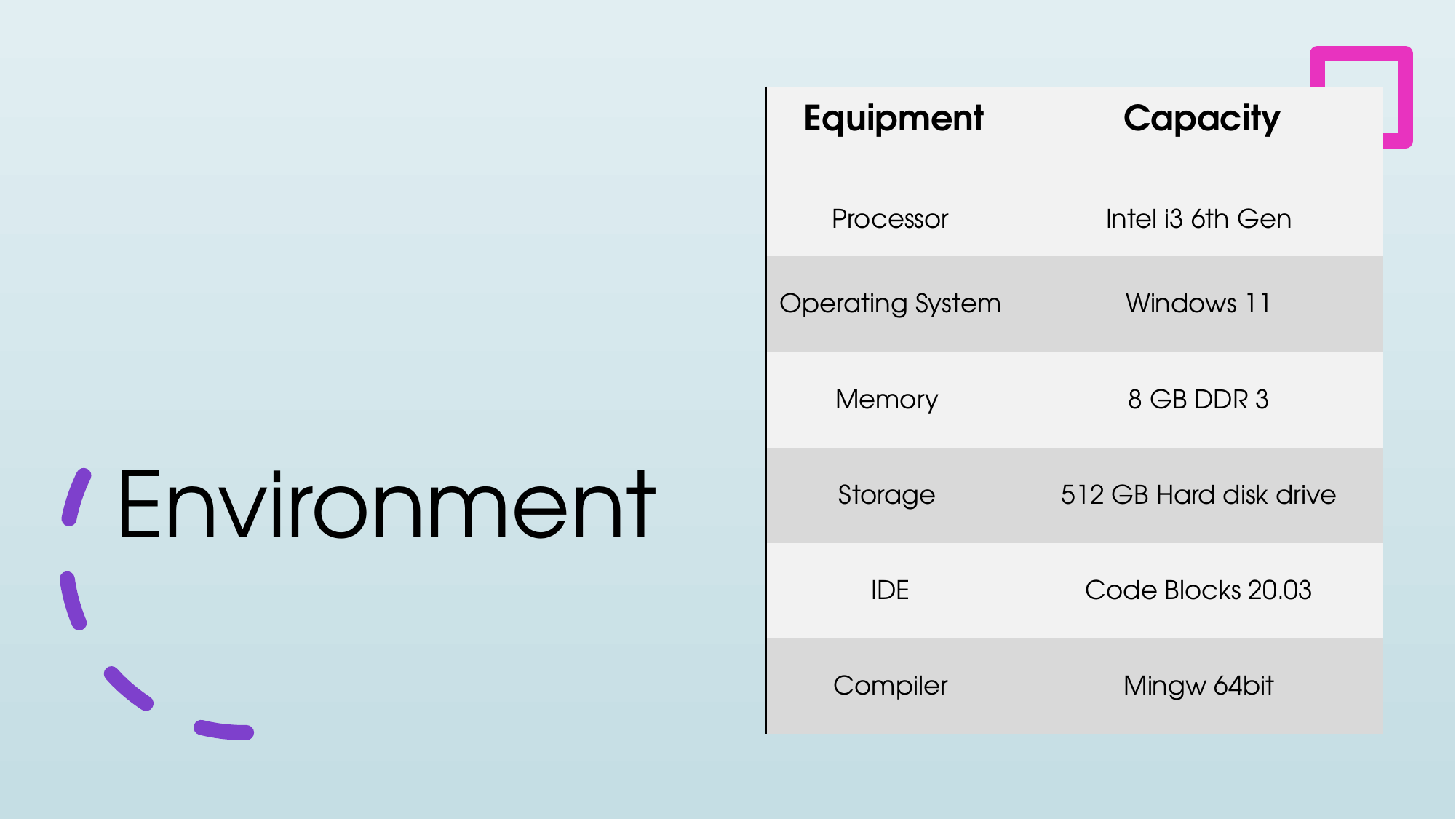

| Equipment | Capacity |
| --- | --- |
| Processor | Intel i3 6th Gen |
| Operating System | Windows 11 |
| Memory | 8 GB DDR 3 |
| Storage | 512 GB Hard disk drive |
| IDE | Code Blocks 20.03 |
| Compiler | Mingw 64bit |
Environment